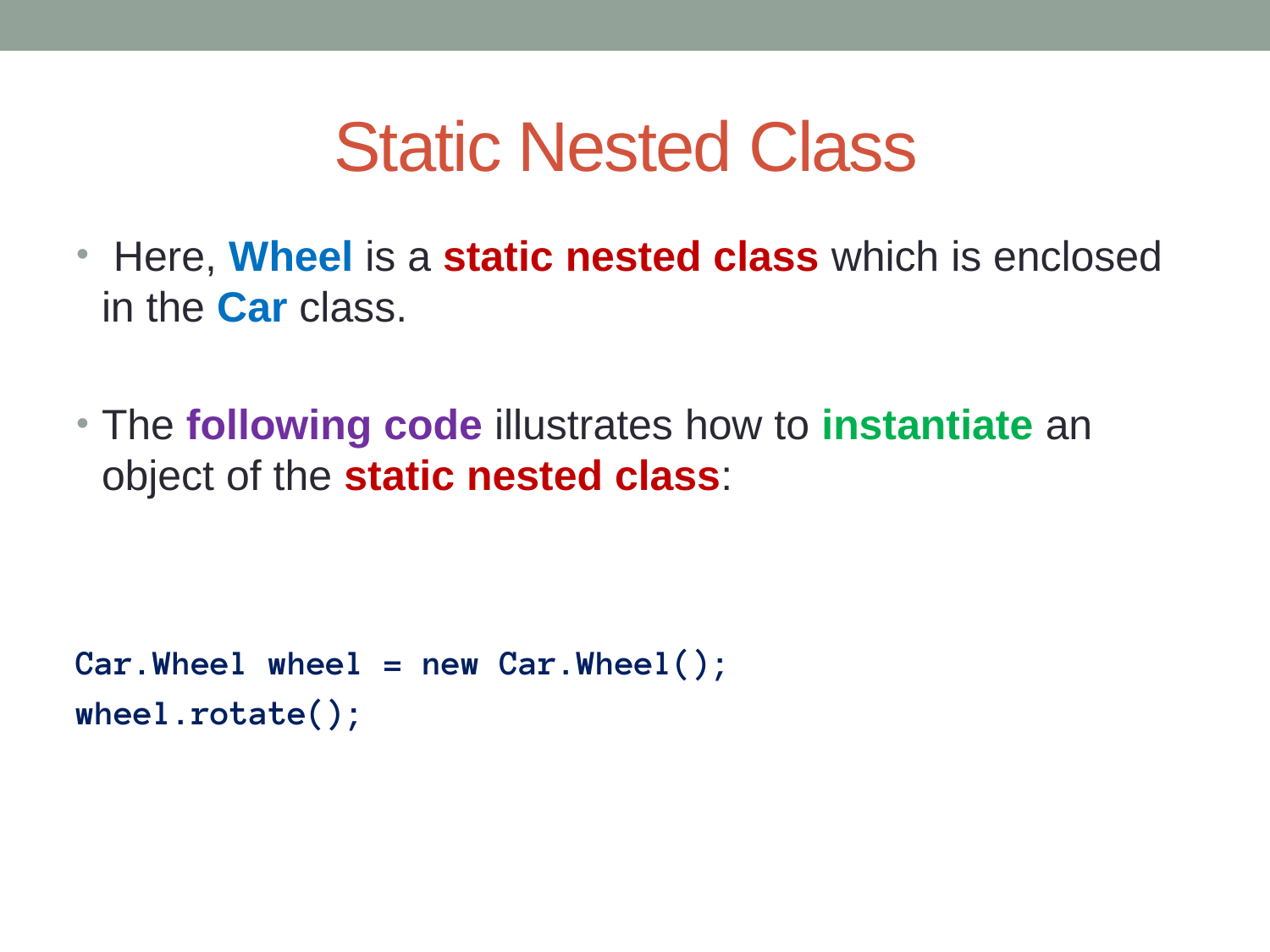

# Static Nested Class
 Here, Wheel is a static nested class which is enclosed in the Car class.

The following code illustrates how to instantiate an object of the static nested class:

Car.Wheel wheel = new Car.Wheel();
wheel.rotate();